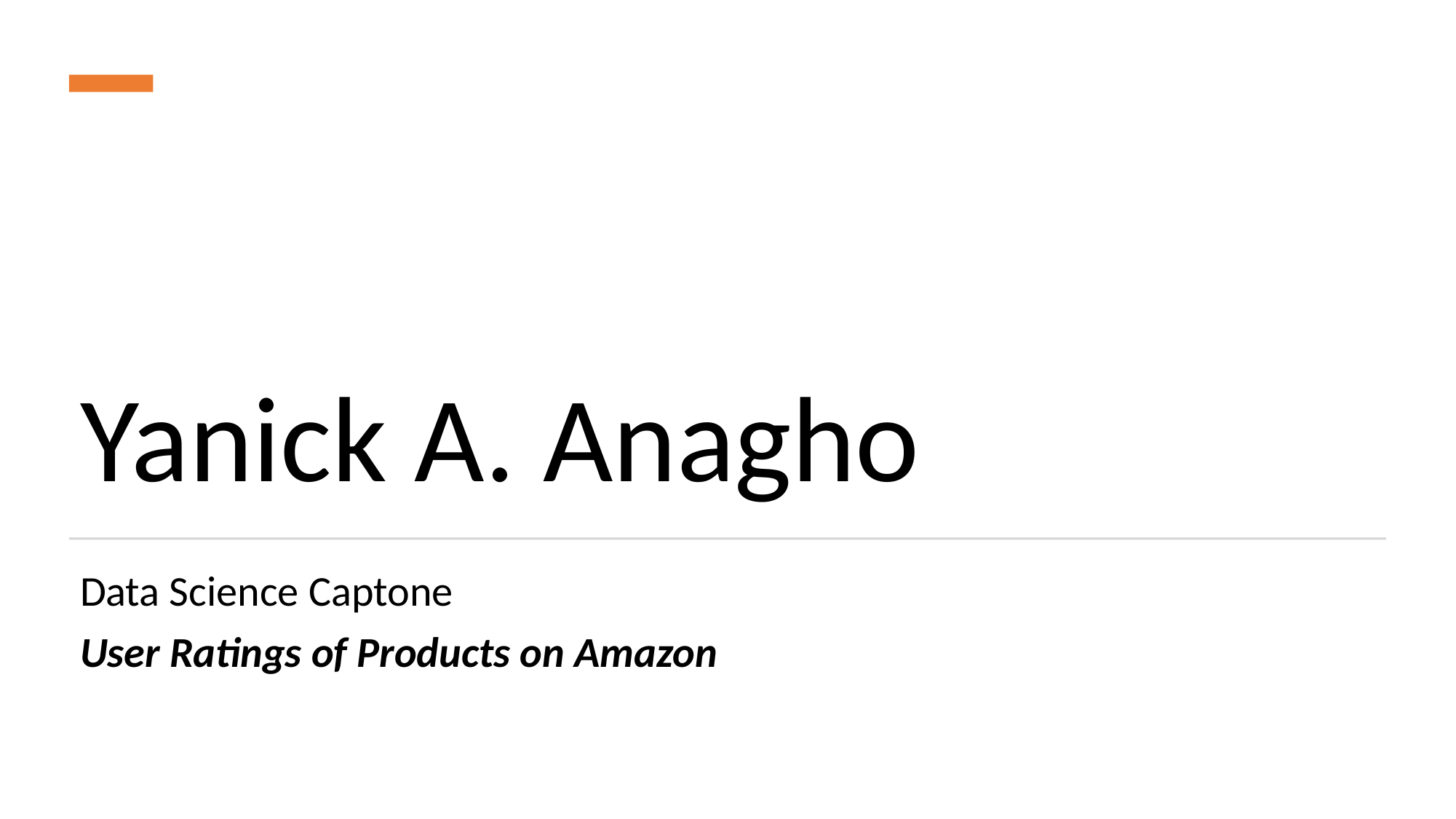

# Yanick A. Anagho

Data Science Captone
User Ratings of Products on Amazon